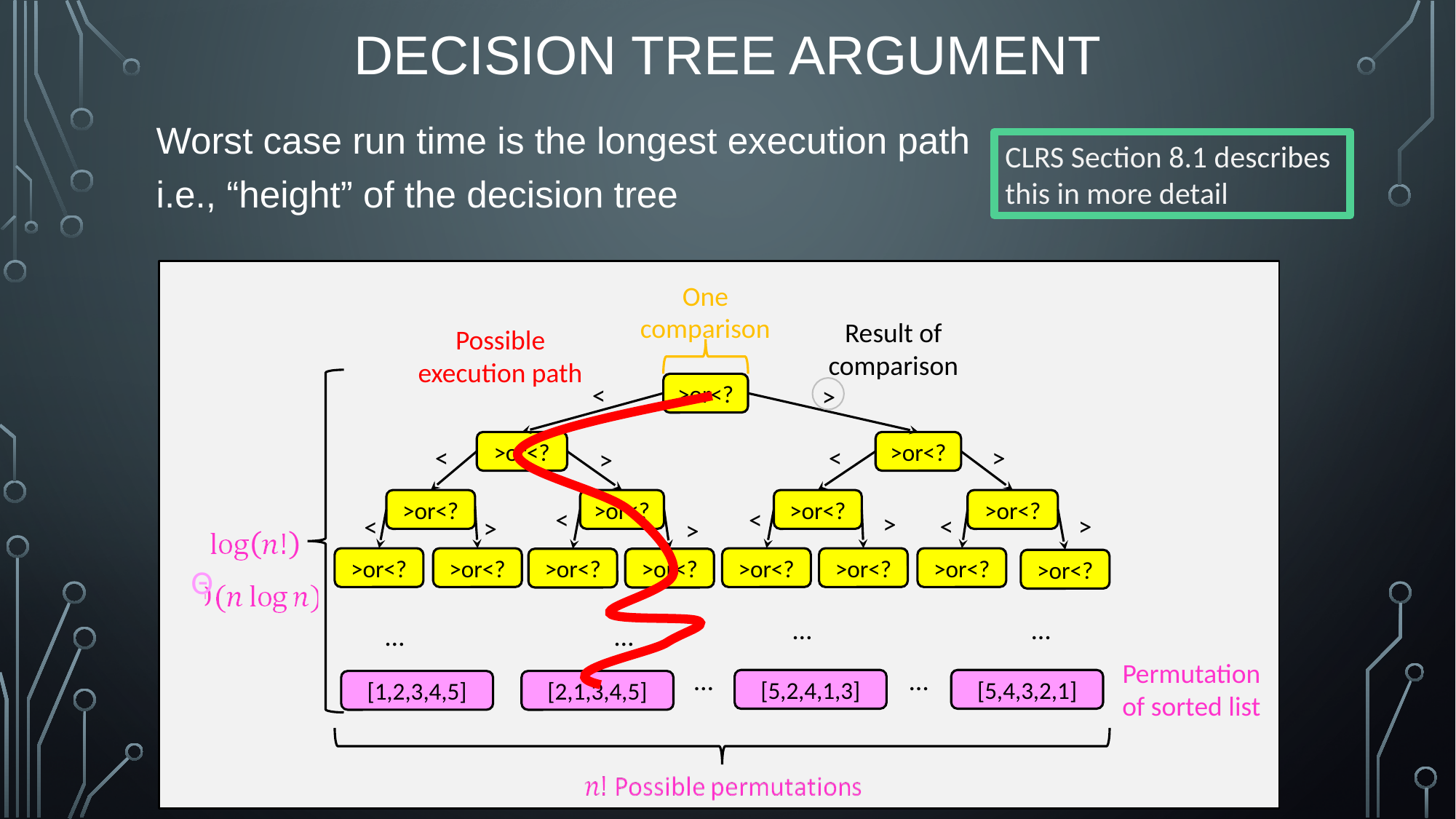

# Decision Tree Argument
Worst case run time is the longest execution path
i.e., “height” of the decision tree
CLRS Section 8.1 describes this in more detail

One comparison
Result of comparison

Possible execution path

<
>or<?
>or<?
>or<?
>or<?
>or<?
>or<?
>or<?
>or<?
>or<?
>or<?
>or<?
>or<?
>or<?
>or<?
>or<?
…
…
…
…
…
…
[5,2,4,1,3]
[5,4,3,2,1]
[1,2,3,4,5]
[2,1,3,4,5]
>

<
<
>
>
<
<
>
>
<
<
>
>

Θ

Permutation of sorted list